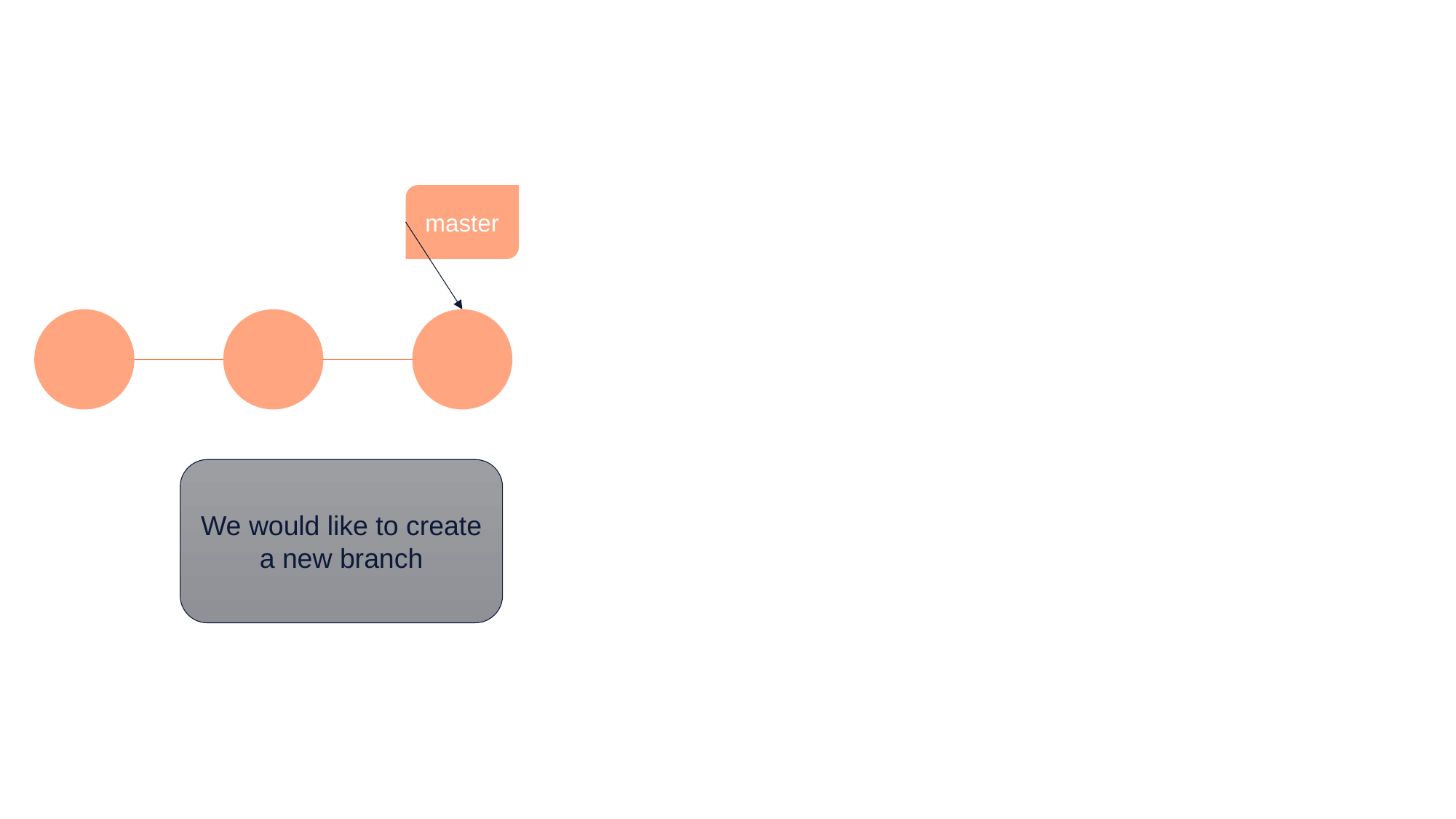

master

We would like to create a new branch